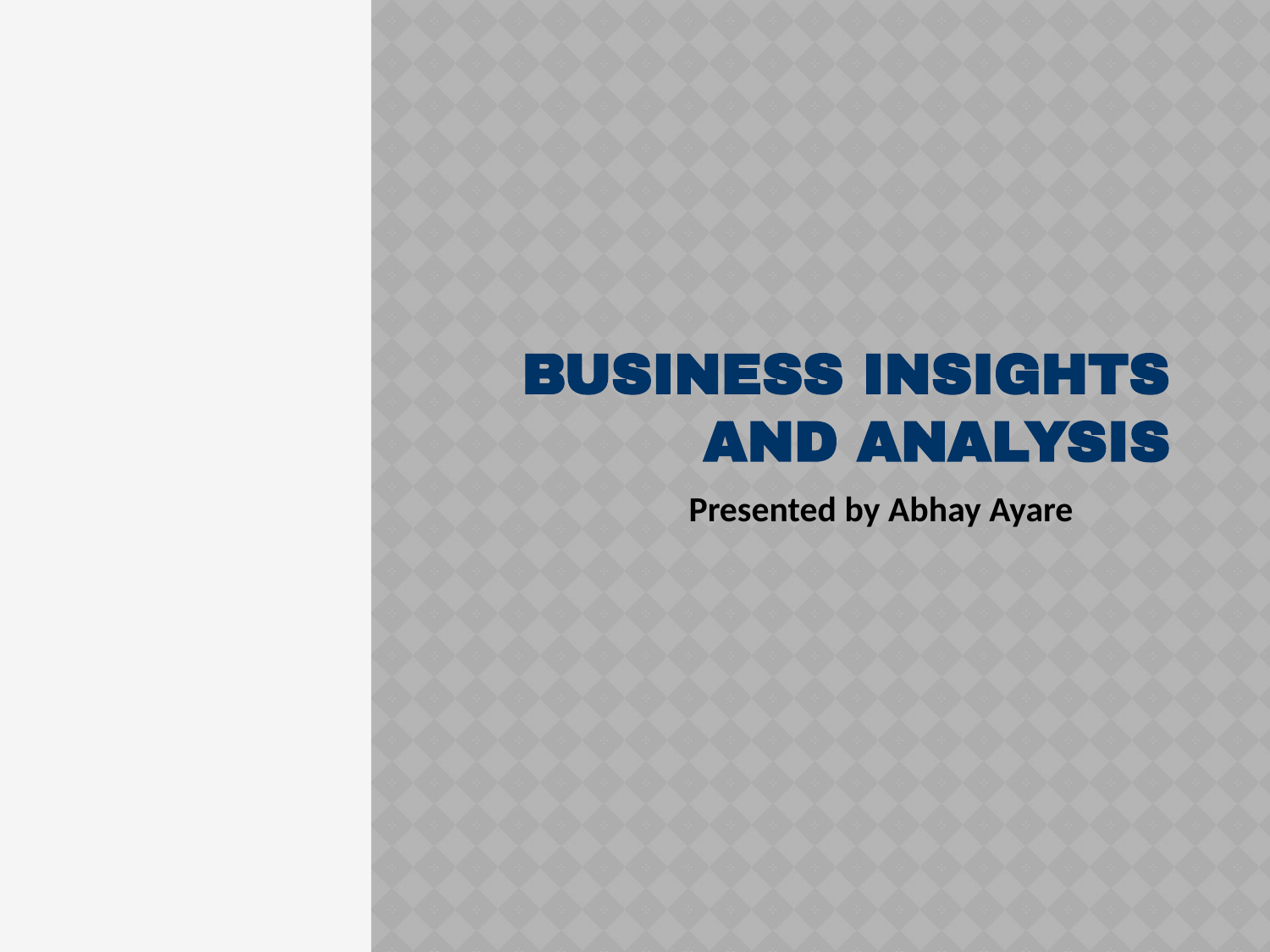

# Business Insights and Analysis
Presented by Abhay Ayare